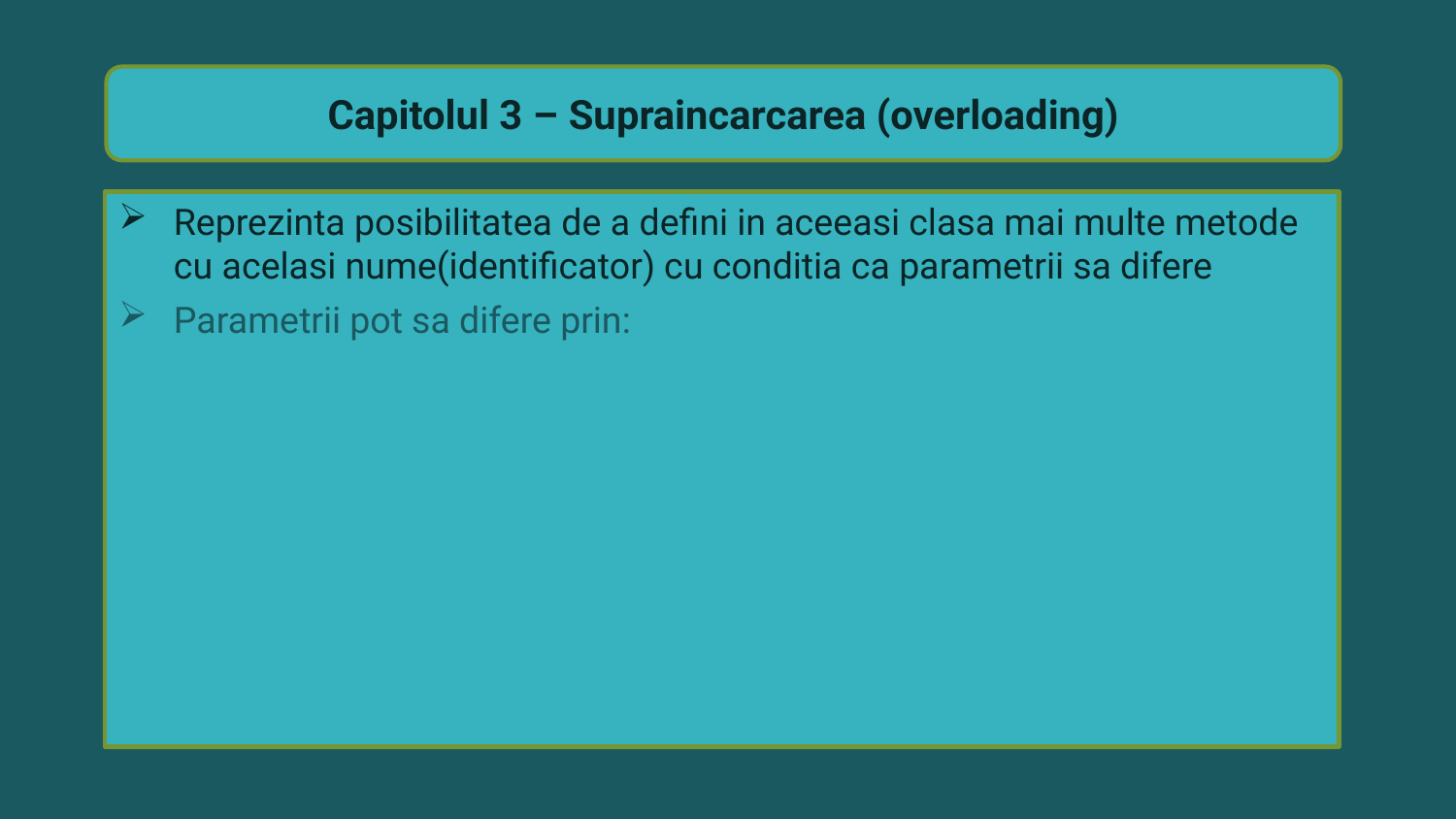

Capitolul 3 – Supraincarcarea (overloading)
Reprezinta posibilitatea de a defini in aceeasi clasa mai multe metode cu acelasi nume(identificator) cu conditia ca parametrii sa difere
Parametrii pot sa difere prin: